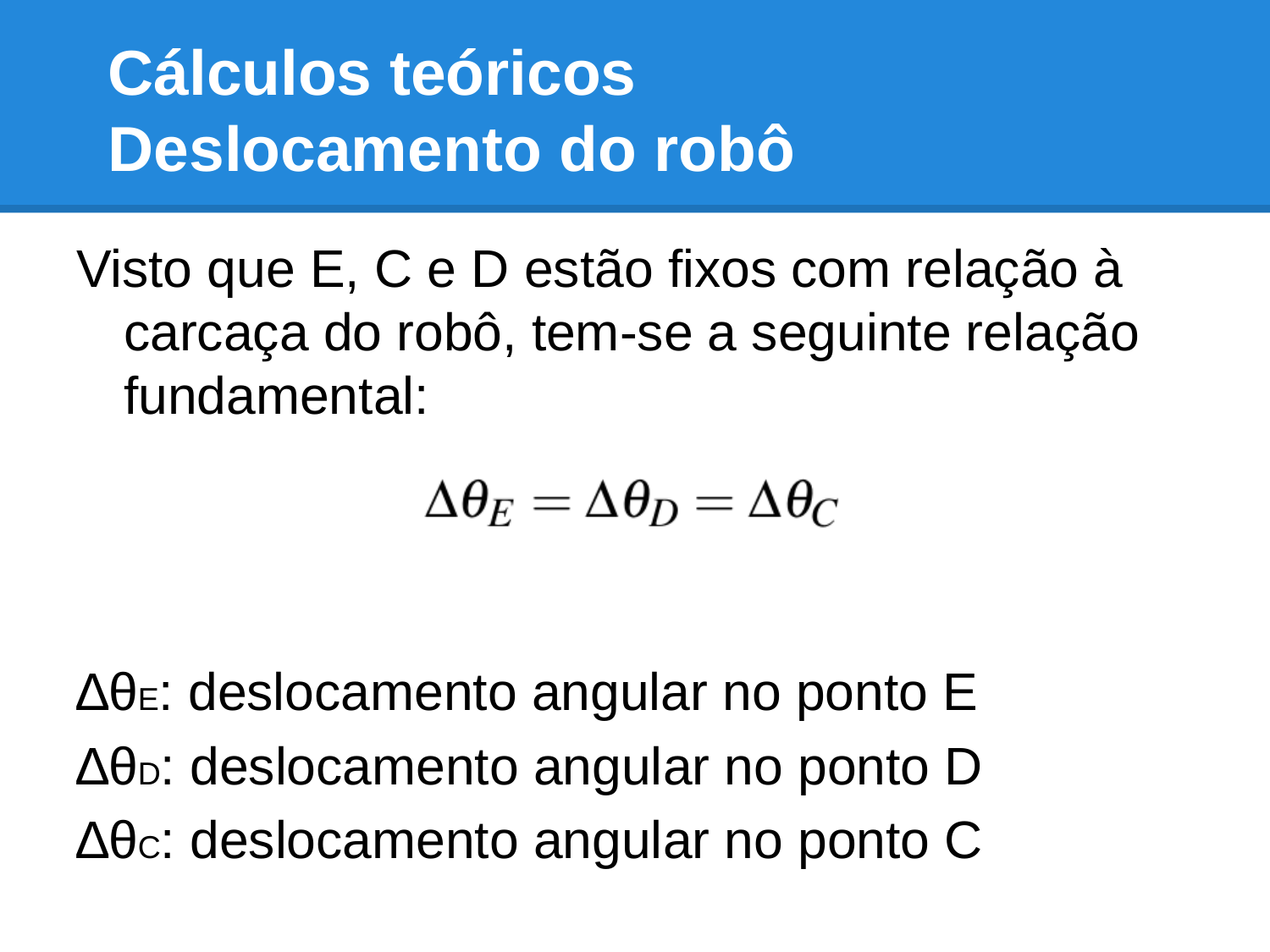

# Cálculos teóricos
Deslocamento do robô
Visto que E, C e D estão fixos com relação à carcaça do robô, tem-se a seguinte relação fundamental:

∆θE: deslocamento angular no ponto E
∆θD: deslocamento angular no ponto D
∆θC: deslocamento angular no ponto C